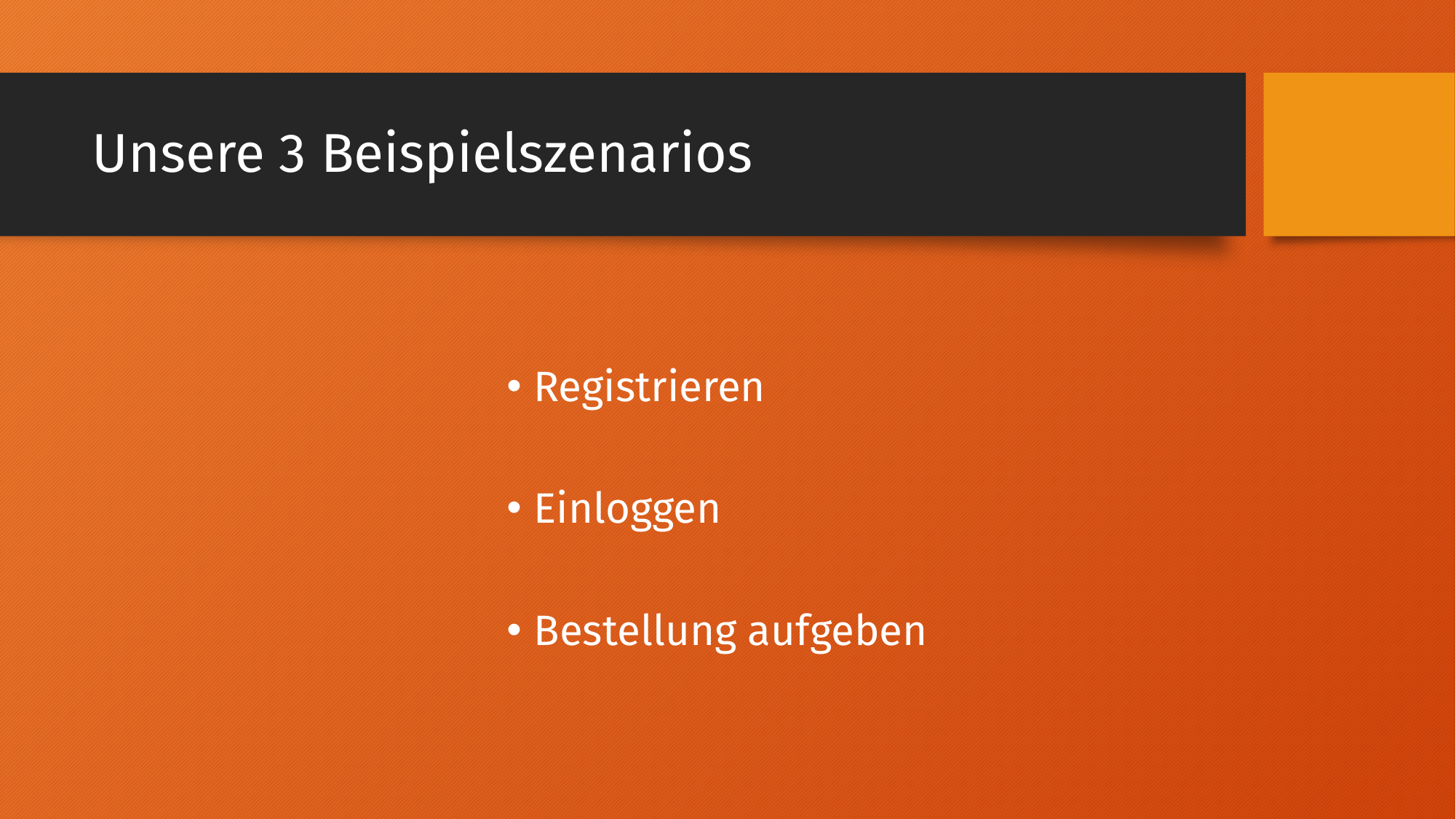

# Unsere 3 Beispielszenarios

Registrieren

Einloggen

Bestellung aufgeben